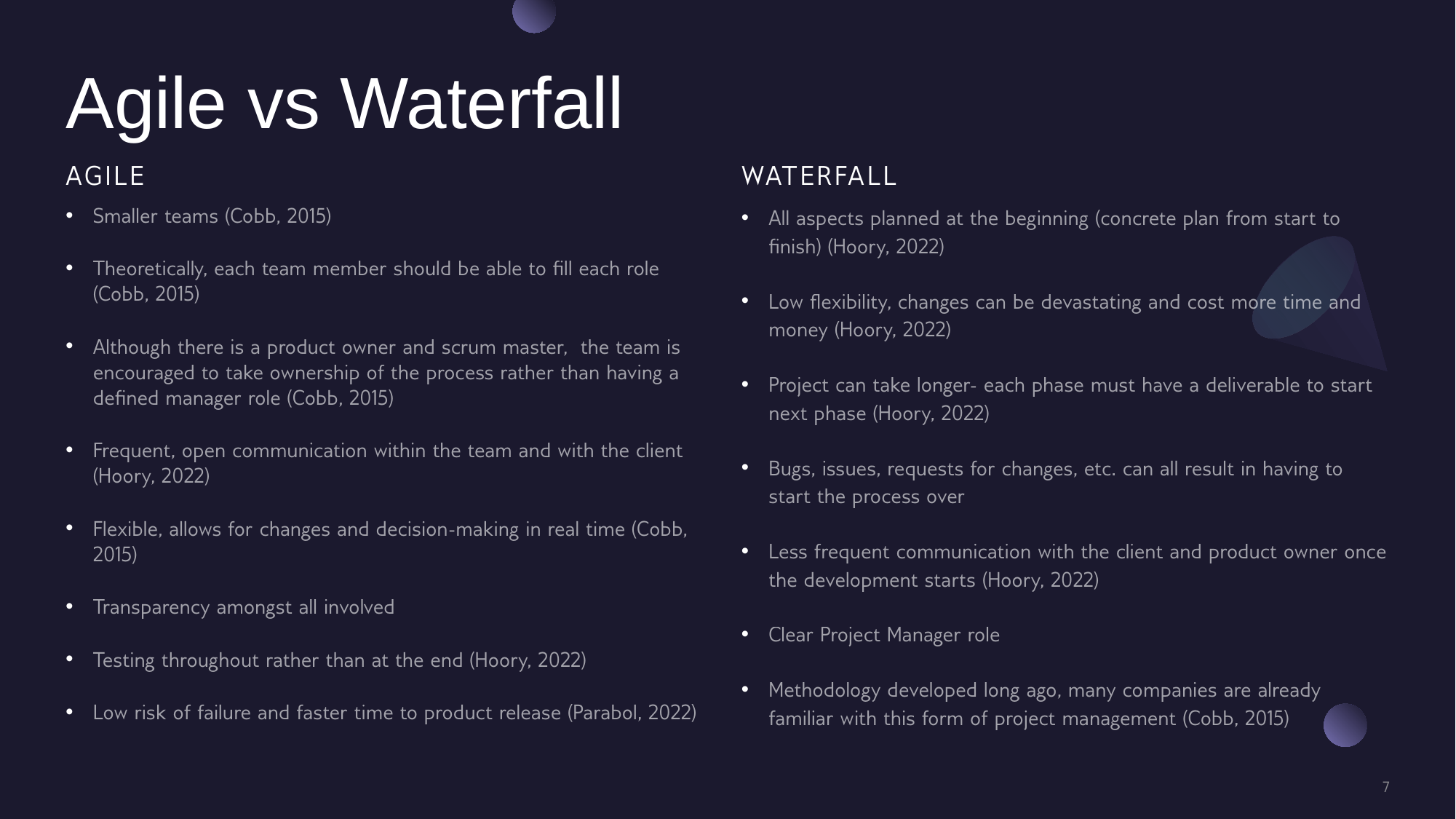

# Agile vs Waterfall
Waterfall
Agile
Smaller teams (Cobb, 2015)
Theoretically, each team member should be able to fill each role (Cobb, 2015)
Although there is a product owner and scrum master,  the team is encouraged to take ownership of the process rather than having a defined manager role (Cobb, 2015)
Frequent, open communication within the team and with the client (Hoory, 2022)
Flexible, allows for changes and decision-making in real time (Cobb, 2015)
Transparency amongst all involved
Testing throughout rather than at the end (Hoory, 2022)
Low risk of failure and faster time to product release (Parabol, 2022)

All aspects planned at the beginning (concrete plan from start to finish) (Hoory, 2022)
Low flexibility, changes can be devastating and cost more time and money (Hoory, 2022)
Project can take longer- each phase must have a deliverable to start next phase (Hoory, 2022)
Bugs, issues, requests for changes, etc. can all result in having to start the process over
Less frequent communication with the client and product owner once the development starts (Hoory, 2022)
Clear Project Manager role
Methodology developed long ago, many companies are already familiar with this form of project management (Cobb, 2015)

7